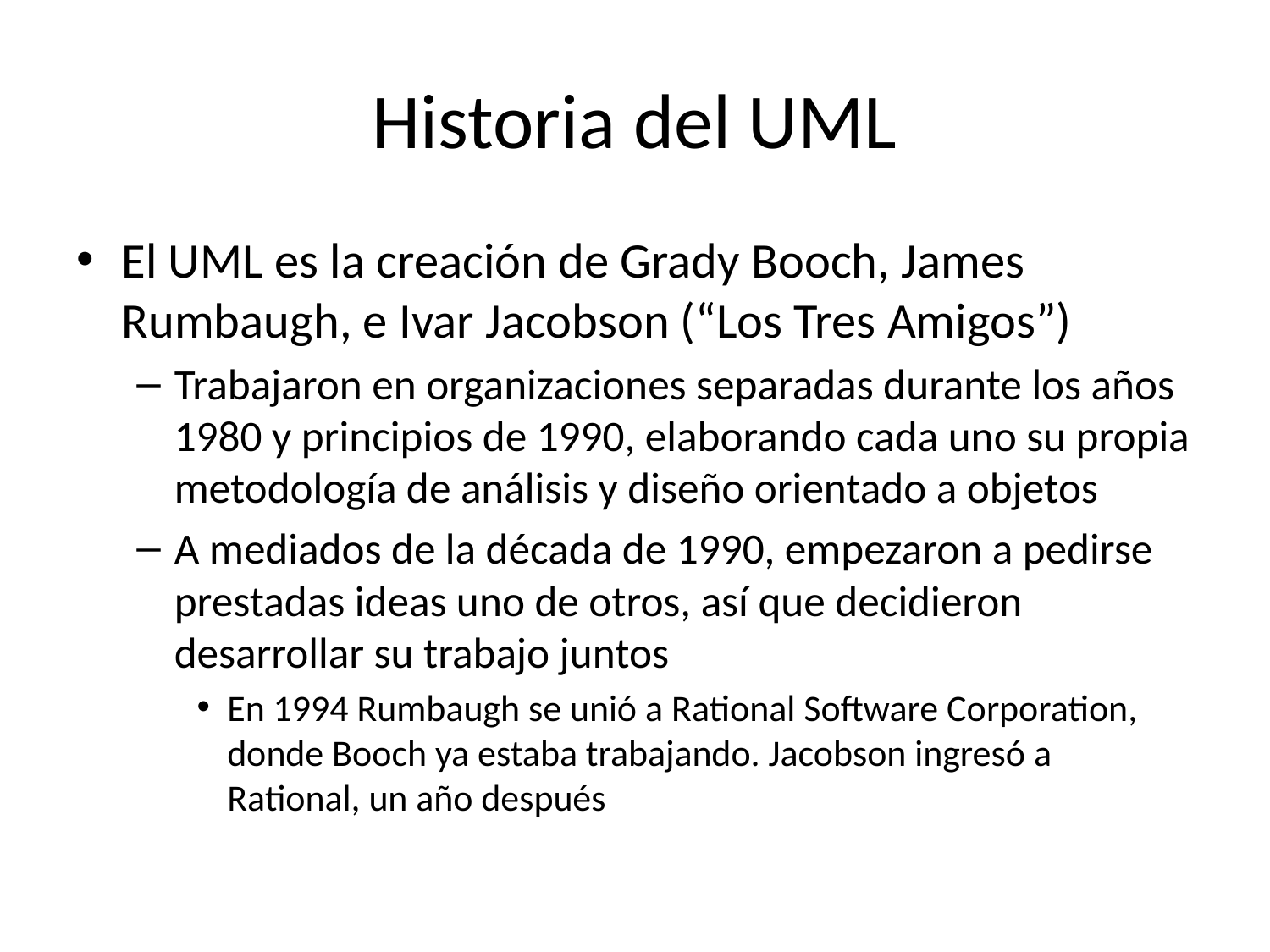

# Historia del UML
El UML es la creación de Grady Booch, James Rumbaugh, e Ivar Jacobson (“Los Tres Amigos”)
Trabajaron en organizaciones separadas durante los años 1980 y principios de 1990, elaborando cada uno su propia metodología de análisis y diseño orientado a objetos
A mediados de la década de 1990, empezaron a pedirse prestadas ideas uno de otros, así que decidieron desarrollar su trabajo juntos
En 1994 Rumbaugh se unió a Rational Software Corporation, donde Booch ya estaba trabajando. Jacobson ingresó a Rational, un año después